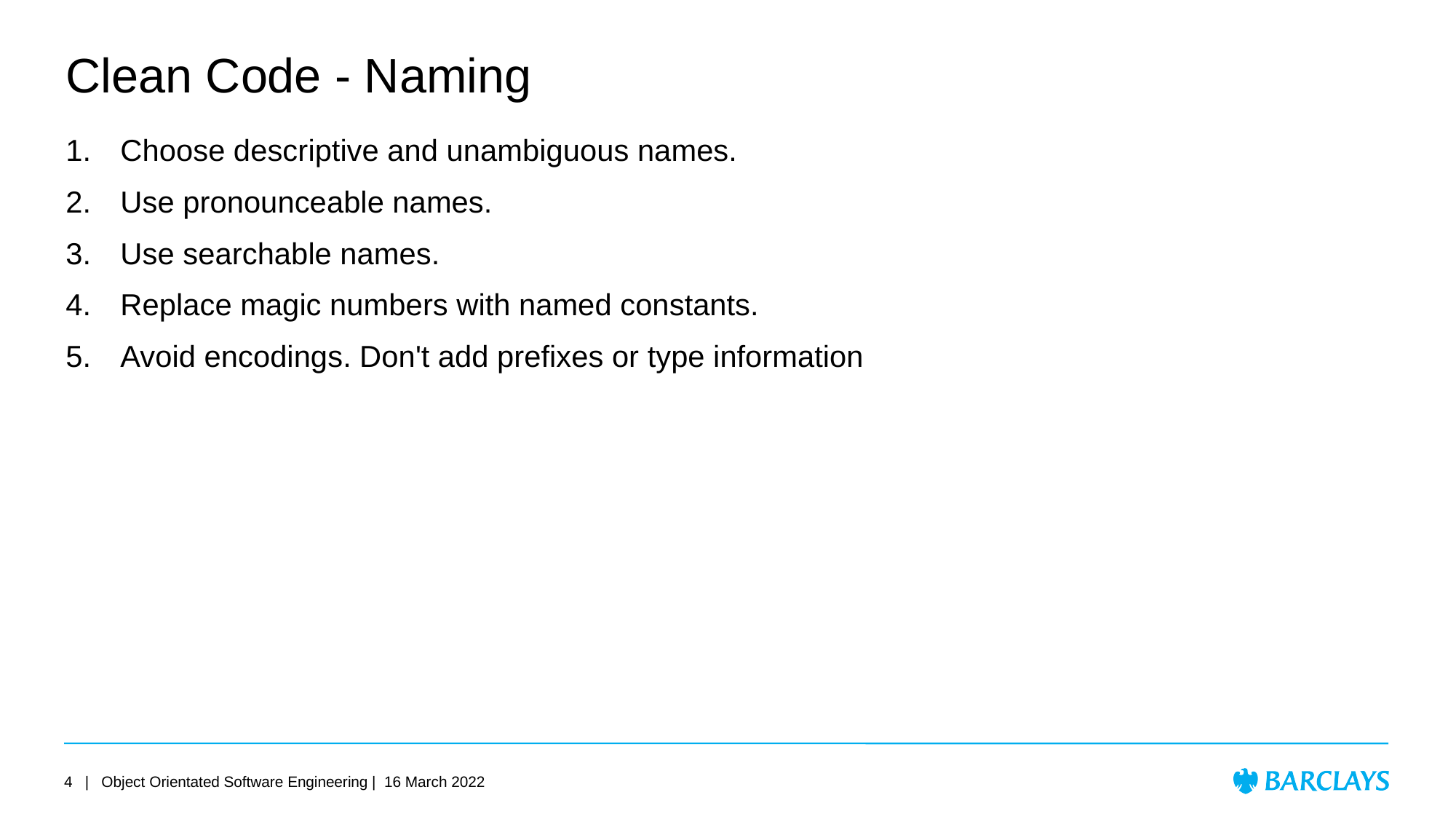

# Clean Code - Naming
Choose descriptive and unambiguous names.
Use pronounceable names.
Use searchable names.
Replace magic numbers with named constants.
Avoid encodings. Don't add prefixes or type information